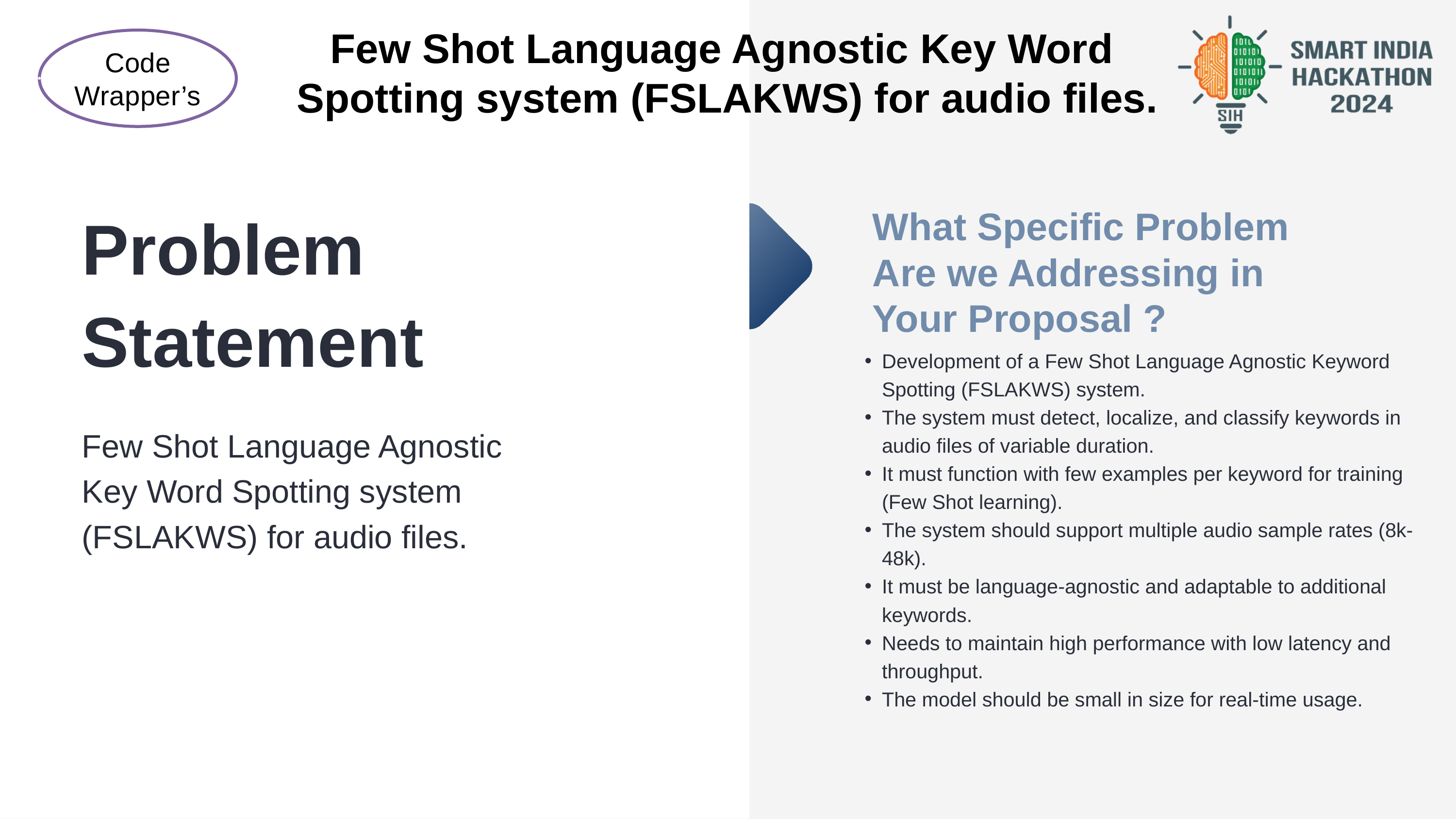

Few Shot Language Agnostic Key Word
Spotting system (FSLAKWS) for audio files.

Code
Wrapper’s

Problem Statement
Few Shot Language Agnostic Key Word Spotting system (FSLAKWS) for audio files.

What Specific Problem Are we Addressing in Your Proposal ?
Development of a Few Shot Language Agnostic Keyword Spotting (FSLAKWS) system.
The system must detect, localize, and classify keywords in audio files of variable duration.
It must function with few examples per keyword for training (Few Shot learning).
The system should support multiple audio sample rates (8k-48k).
It must be language-agnostic and adaptable to additional keywords.
Needs to maintain high performance with low latency and throughput.
The model should be small in size for real-time usage.